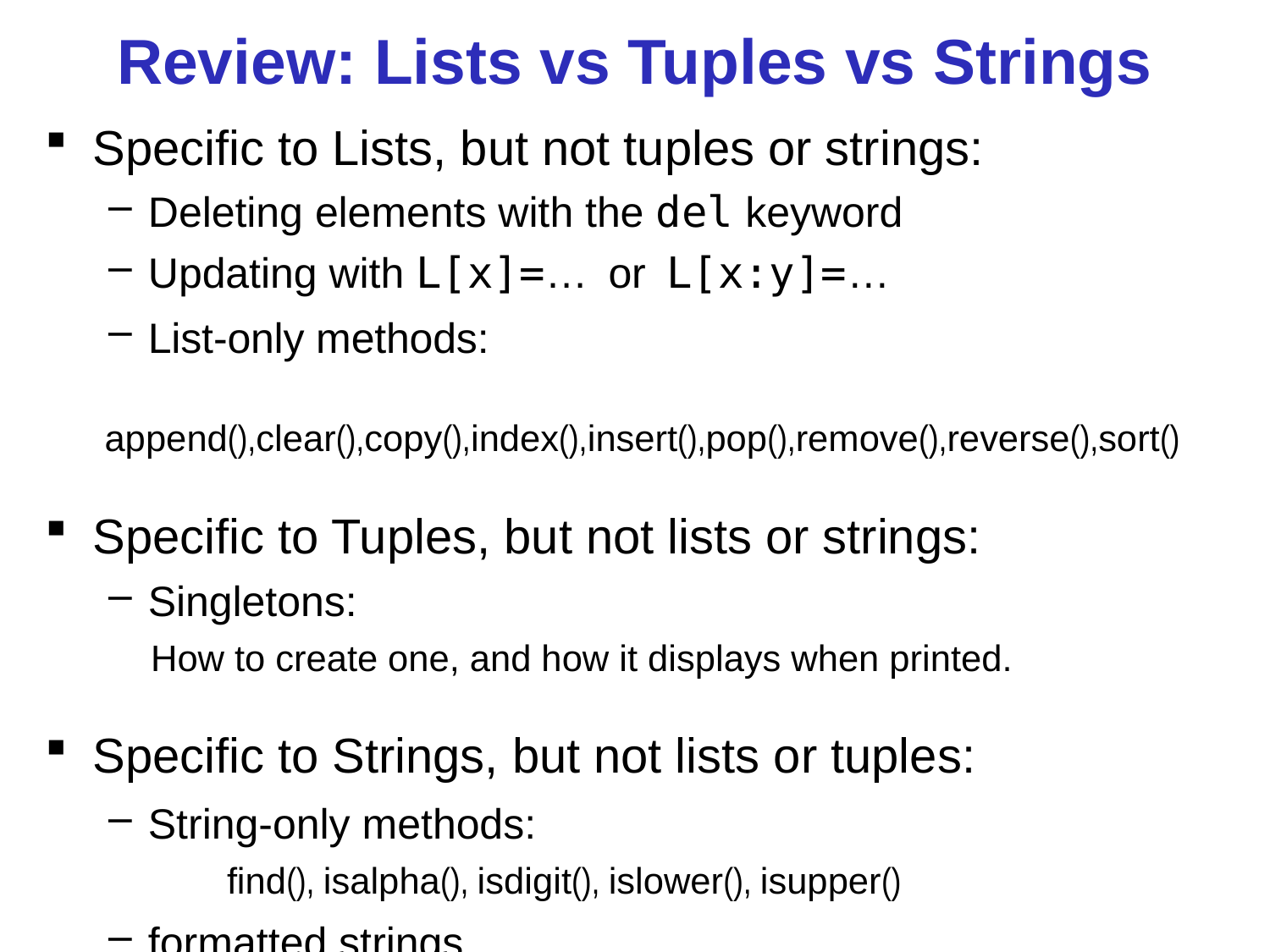

Review: Lists vs Tuples vs Strings
Specific to Lists, but not tuples or strings:
Deleting elements with the del keyword
Updating with L[x]=…  or  L[x:y]=…
List-only methods:
	append(),clear(),copy(),index(),insert(),pop(),remove(),reverse(),sort()
Specific to Tuples, but not lists or strings:
Singletons:
     How to create one, and how it displays when printed.
Specific to Strings, but not lists or tuples:
String-only methods:
	find(), isalpha(), isdigit(), islower(), isupper()
formatted strings